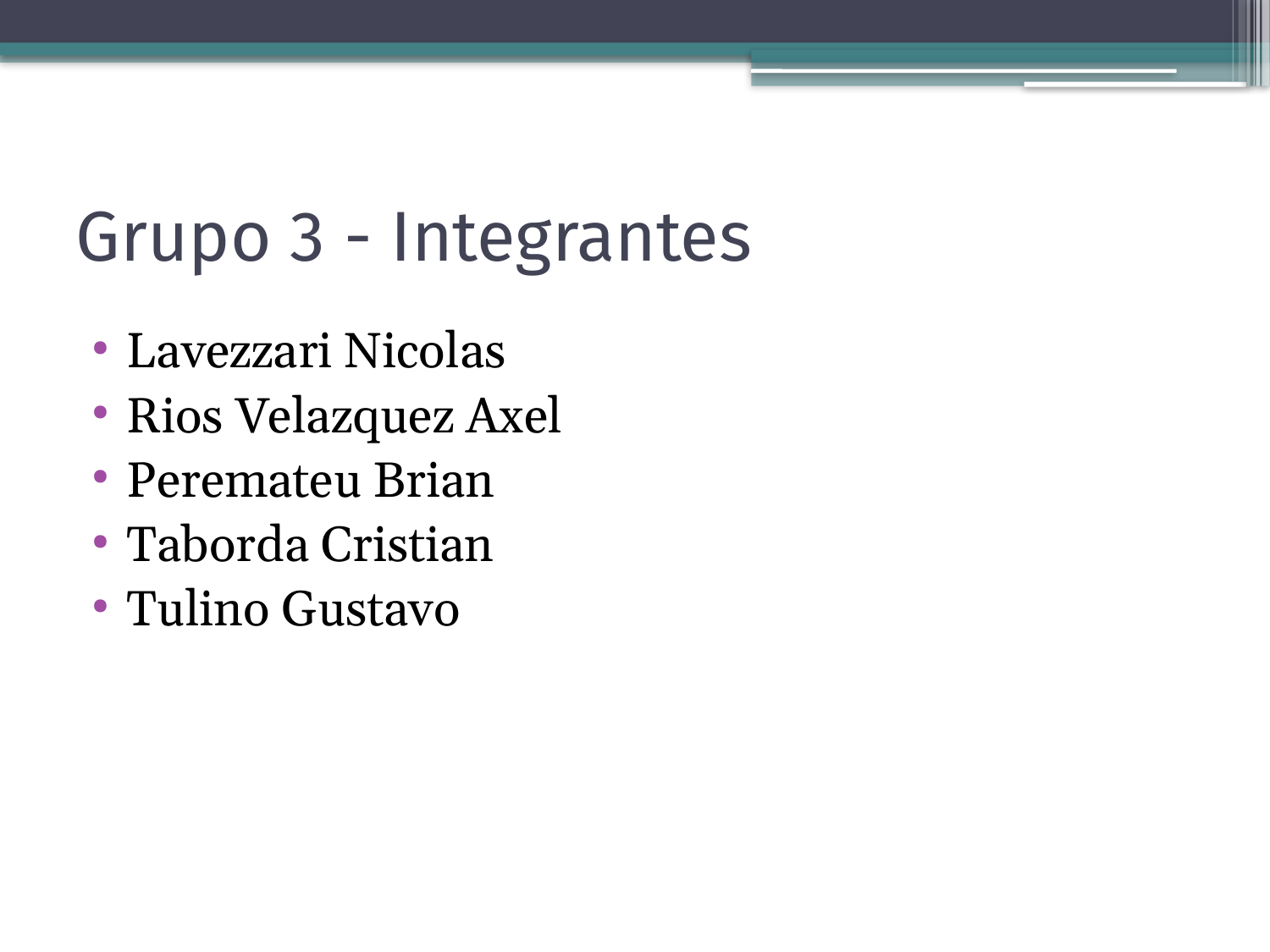

# Grupo 3 - Integrantes
Lavezzari Nicolas
Rios Velazquez Axel
Peremateu Brian
Taborda Cristian
Tulino Gustavo